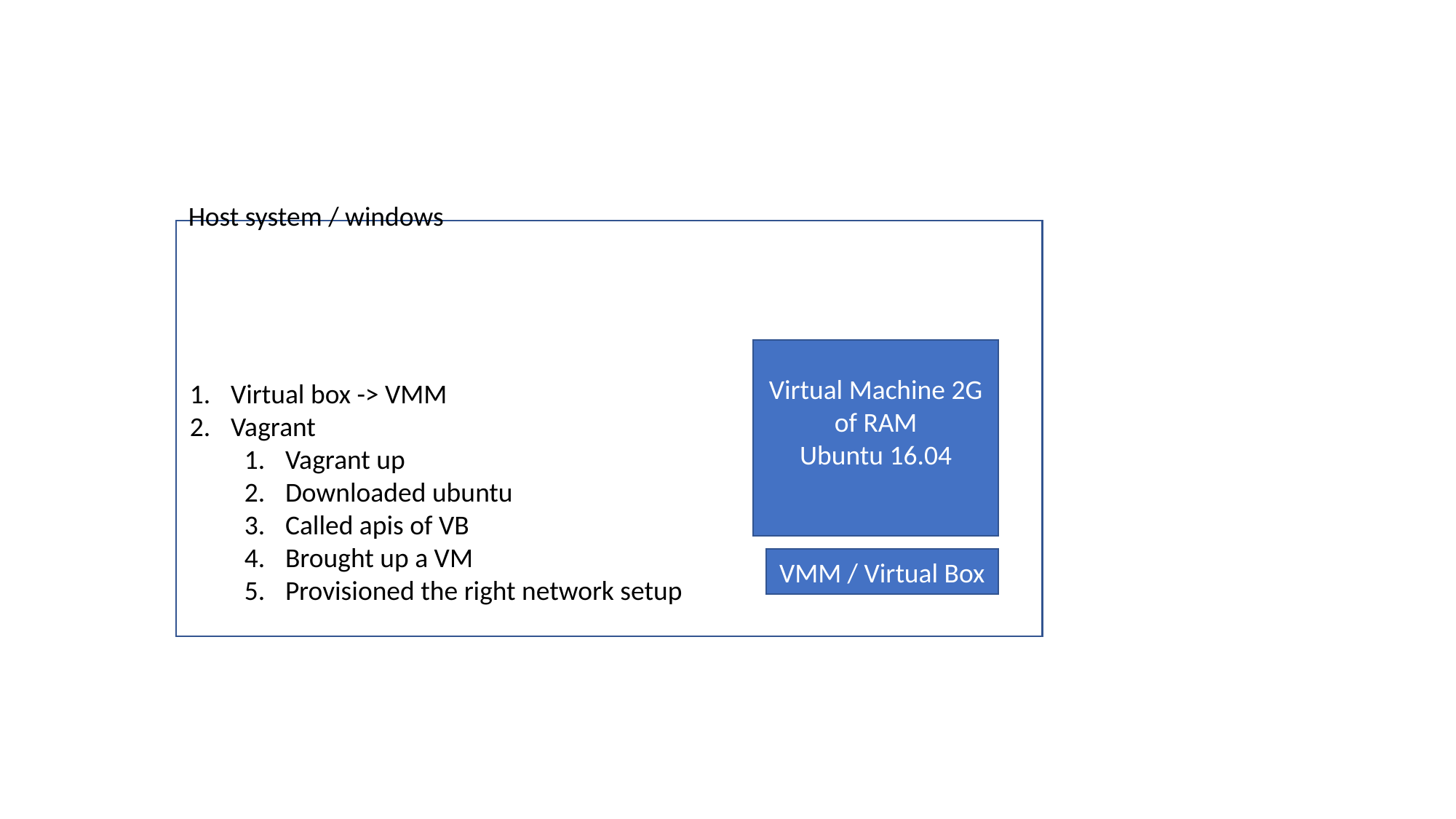

Host system / windows

Virtual Machine 2G of RAM
Ubuntu 16.04

Virtual box -> VMM
Vagrant
Vagrant up
Downloaded ubuntu
Called apis of VB
Brought up a VM
Provisioned the right network setup
VMM / Virtual Box